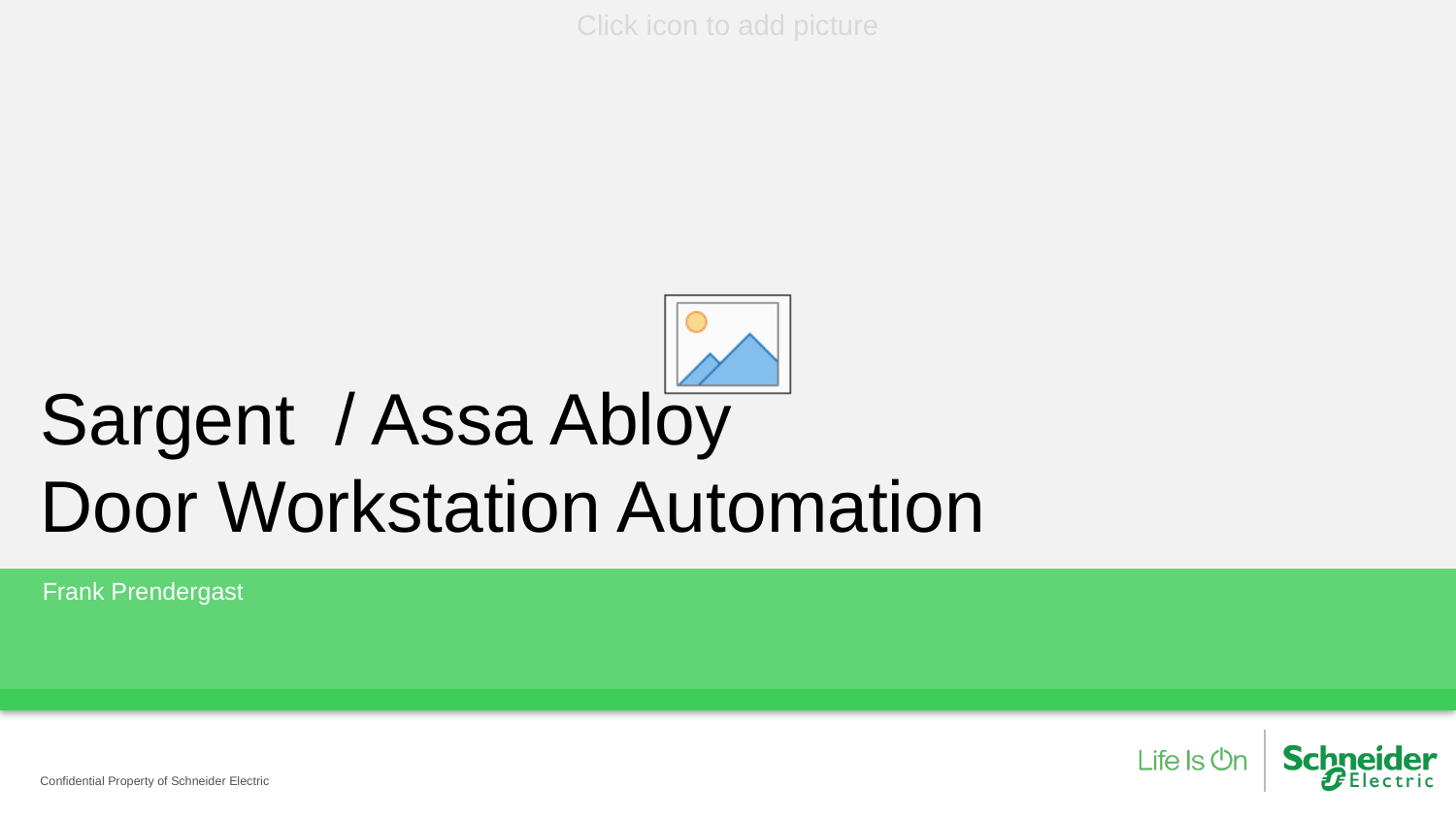

# Sargent  / Assa Abloy Door Workstation Automation

Frank Prendergast
Confidential Property of Schneider Electric